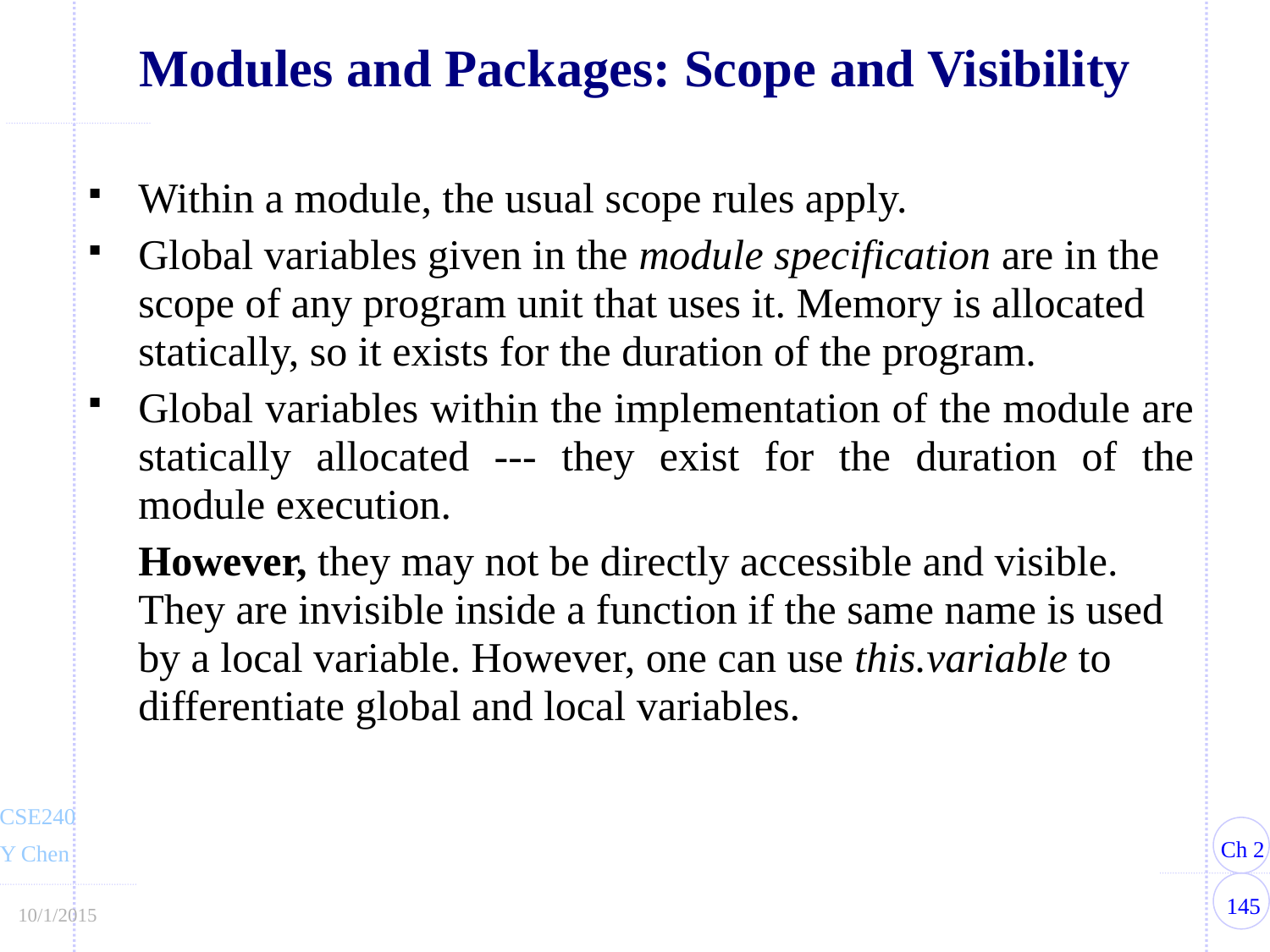

# Modules and Packages: Scope and Visibility
Within a module, the usual scope rules apply.
Global variables given in the module specification are in the scope of any program unit that uses it. Memory is allocated statically, so it exists for the duration of the program.
Global variables within the implementation of the module are statically allocated --- they exist for the duration of the module execution.
	However, they may not be directly accessible and visible.  They are invisible inside a function if the same name is used by a local variable. However, one can use this.variable to differentiate global and local variables.